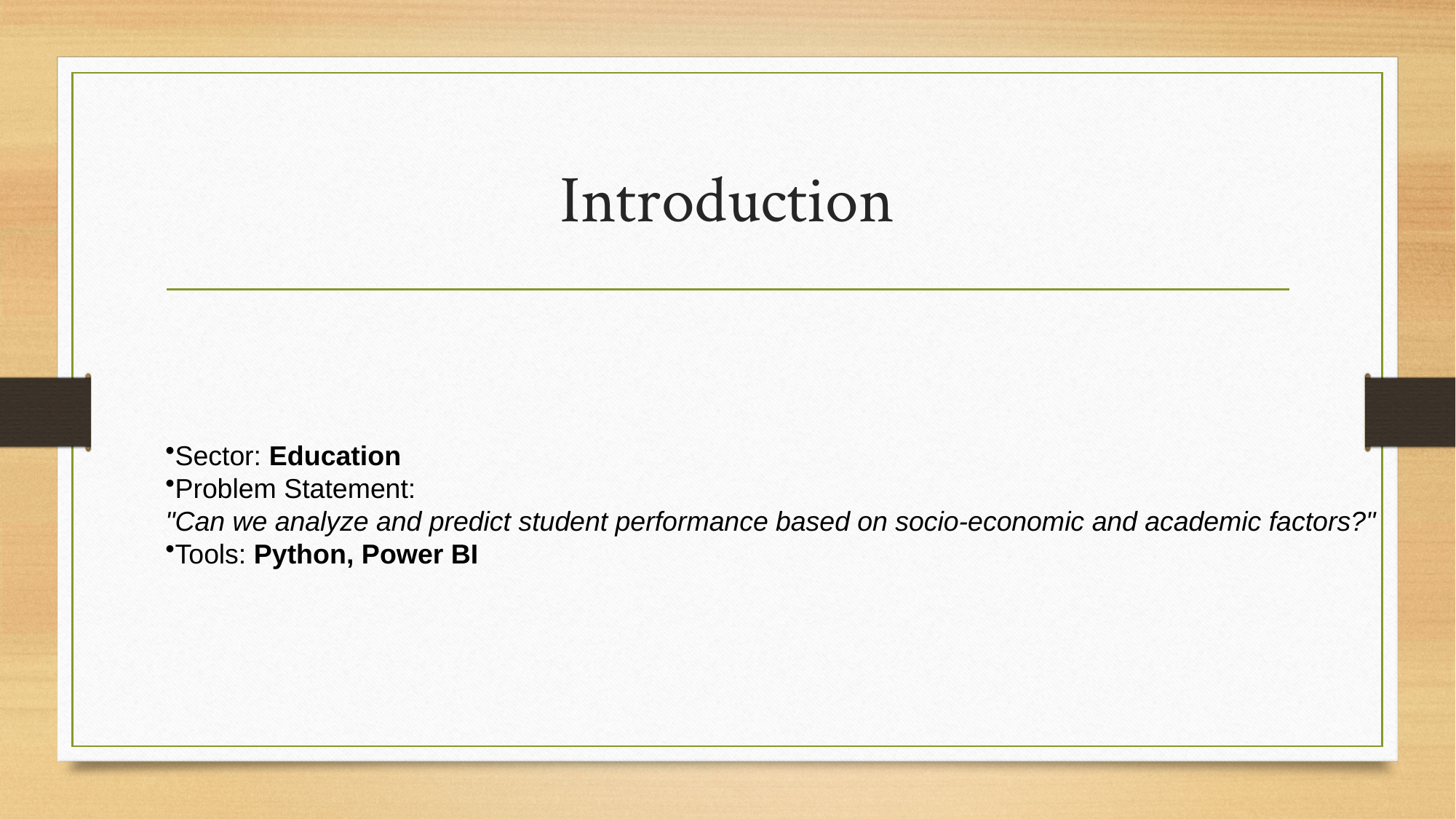

# Introduction
Sector: Education
Problem Statement:
"Can we analyze and predict student performance based on socio-economic and academic factors?"
Tools: Python, Power BI